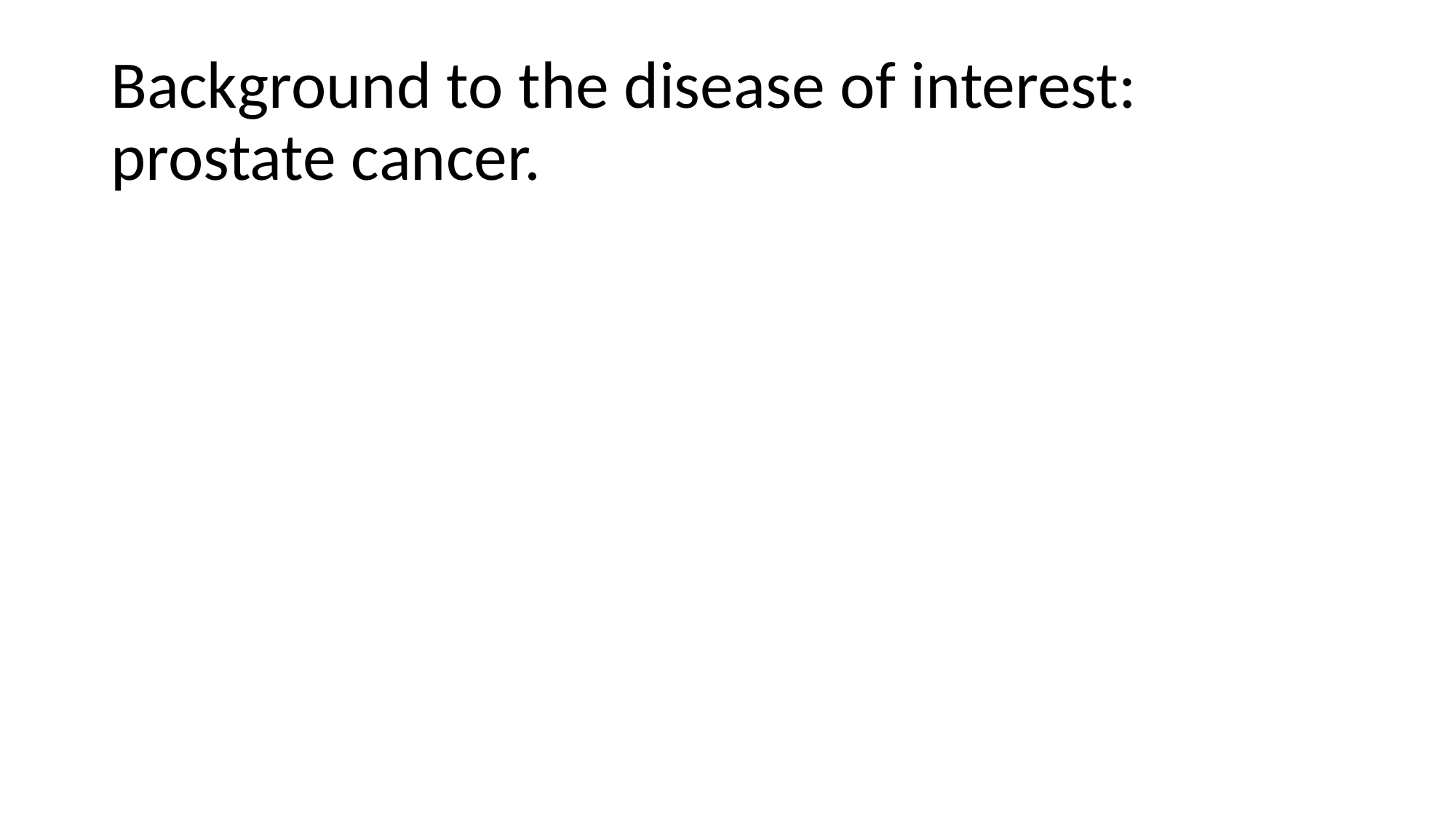

# Background to the disease of interest: prostate cancer.